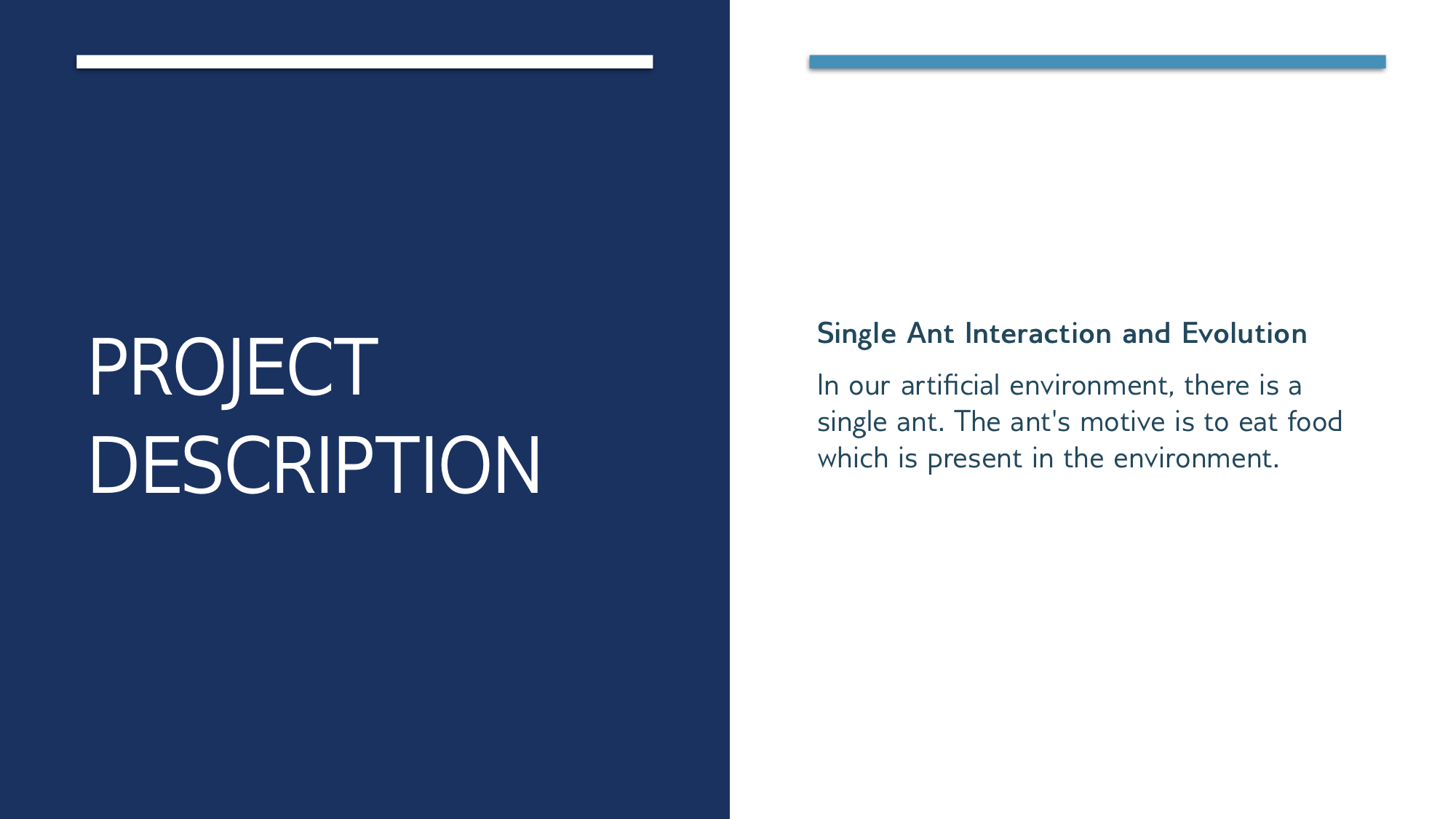

# Project Description
Single Ant Interaction and Evolution
In our artificial environment, there is a single ant. The ant's motive is to eat food which is present in the environment.